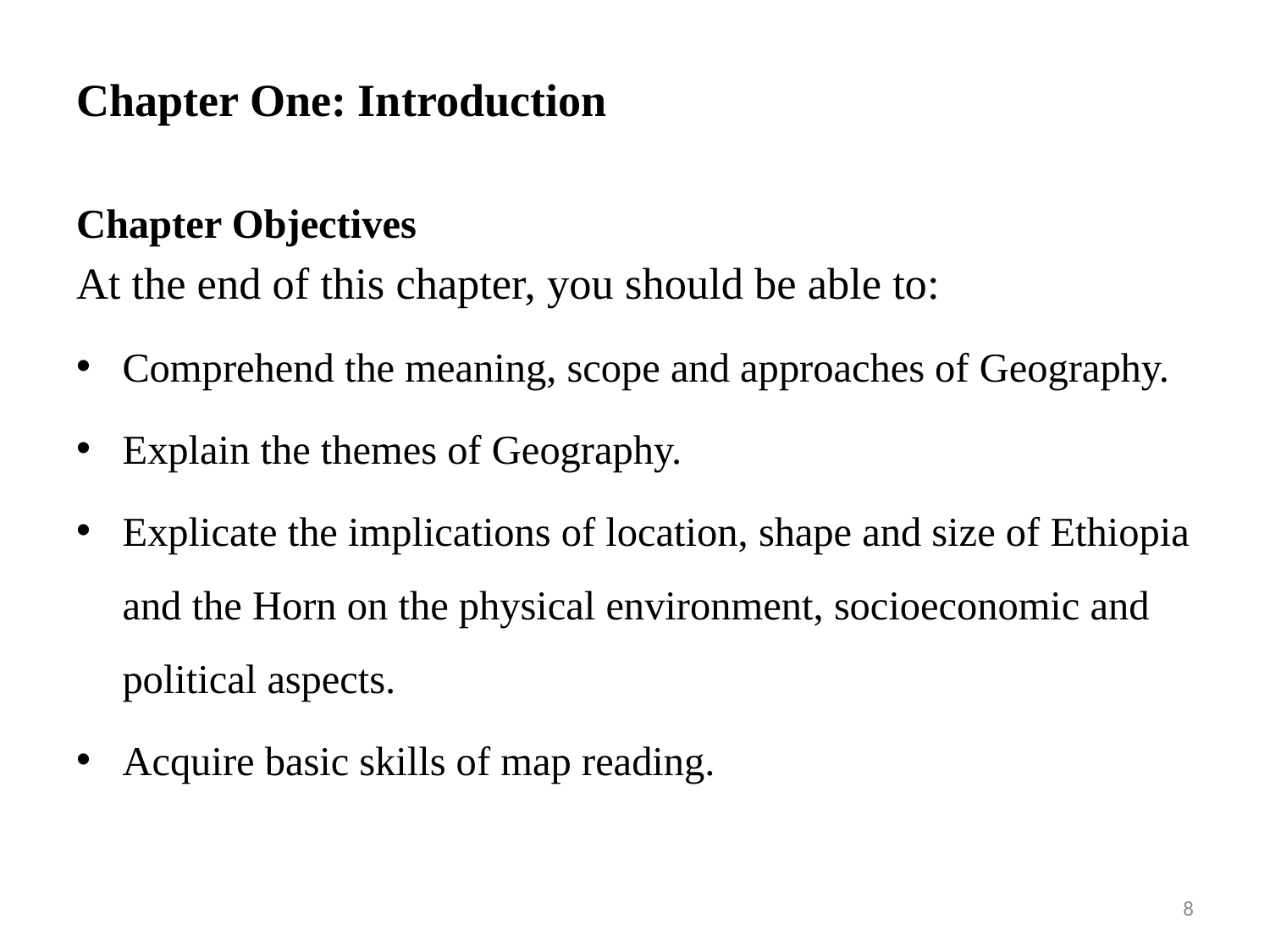

# Chapter One: Introduction
Chapter Objectives
At the end of this chapter, you should be able to:
Comprehend the meaning, scope and approaches of Geography.
Explain the themes of Geography.
Explicate the implications of location, shape and size of Ethiopia and the Horn on the physical environment, socioeconomic and political aspects.
Acquire basic skills of map reading.

8